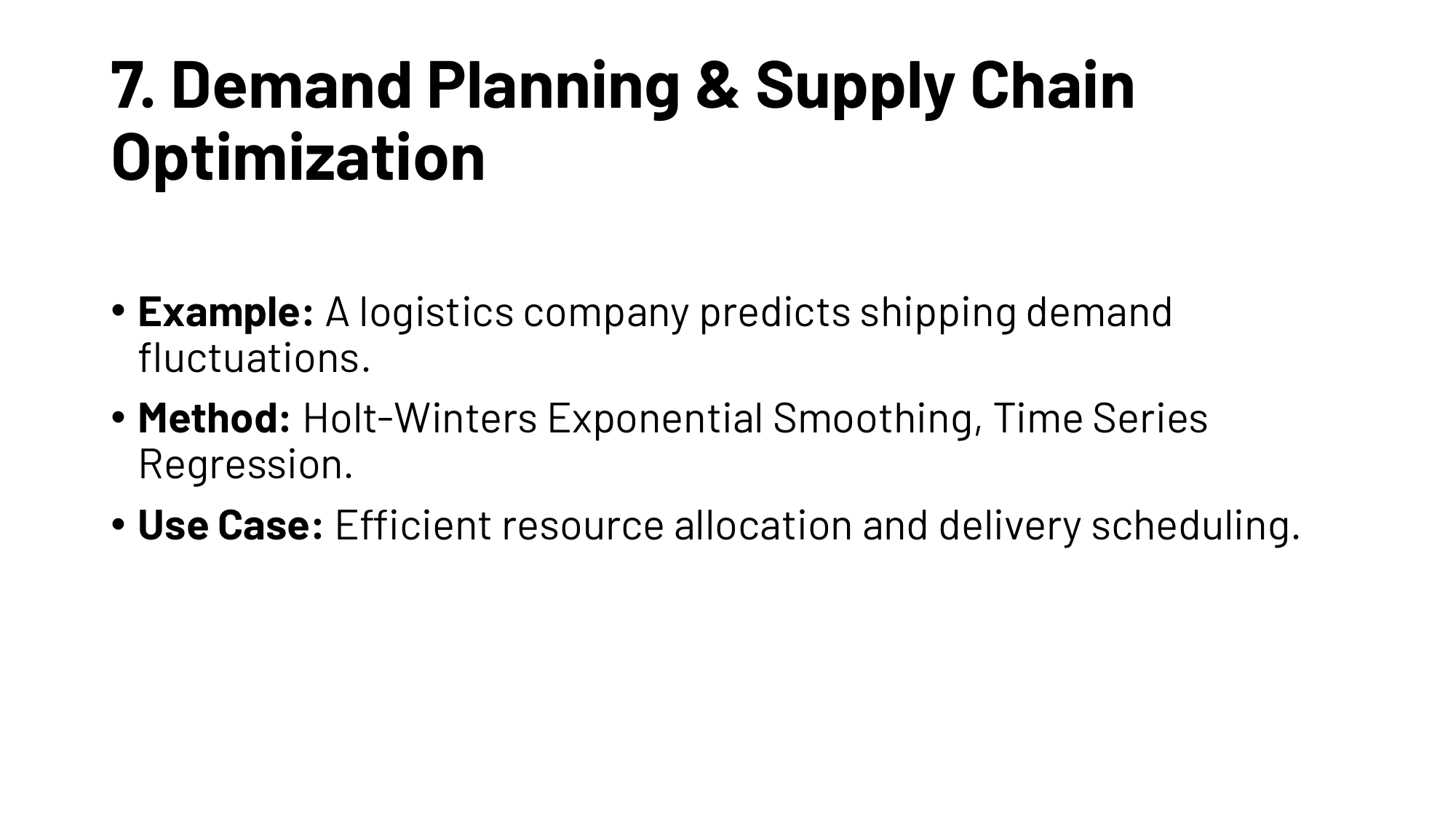

# 7. Demand Planning & Supply Chain Optimization

Example: A logistics company predicts shipping demand fluctuations.
Method: Holt-Winters Exponential Smoothing, Time Series Regression.
Use Case: Efficient resource allocation and delivery scheduling.